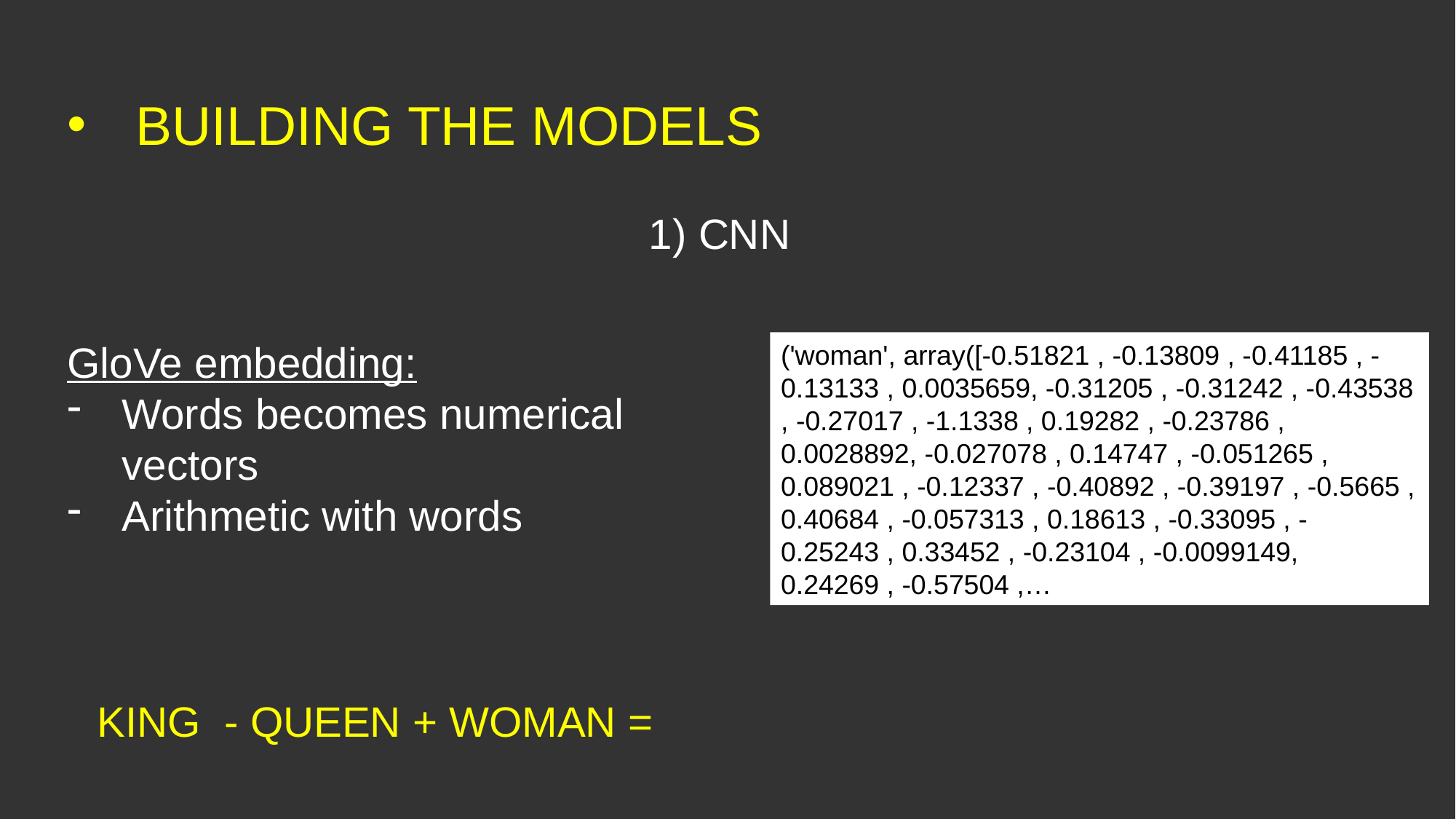

BUILDING THE MODELS
1) CNN

GloVe embedding:
Words becomes numerical vectors
Arithmetic with words

('woman', array([-0.51821 , -0.13809 , -0.41185 , -0.13133 , 0.0035659, -0.31205 , -0.31242 , -0.43538 , -0.27017 , -1.1338 , 0.19282 , -0.23786 , 0.0028892, -0.027078 , 0.14747 , -0.051265 , 0.089021 , -0.12337 , -0.40892 , -0.39197 , -0.5665 , 0.40684 , -0.057313 , 0.18613 , -0.33095 , -0.25243 , 0.33452 , -0.23104 , -0.0099149, 0.24269 , -0.57504 ,…
KING  - QUEEN + WOMAN =